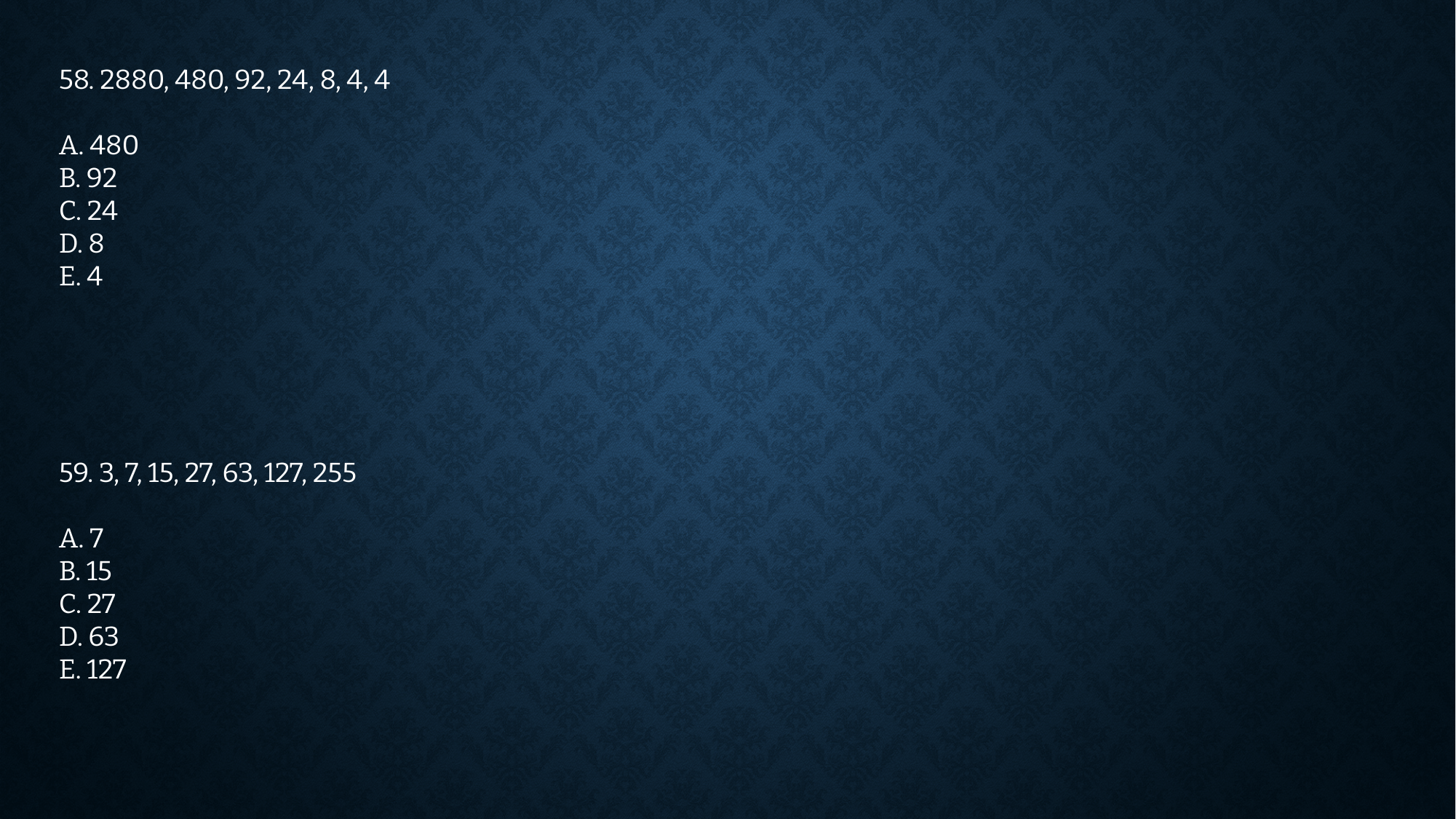

58. 2880, 480, 92, 24, 8, 4, 4

A. 480
B. 92
C. 24
D. 8
E. 4

59. 3, 7, 15, 27, 63, 127, 255

A. 7
B. 15
C. 27
D. 63
E. 127